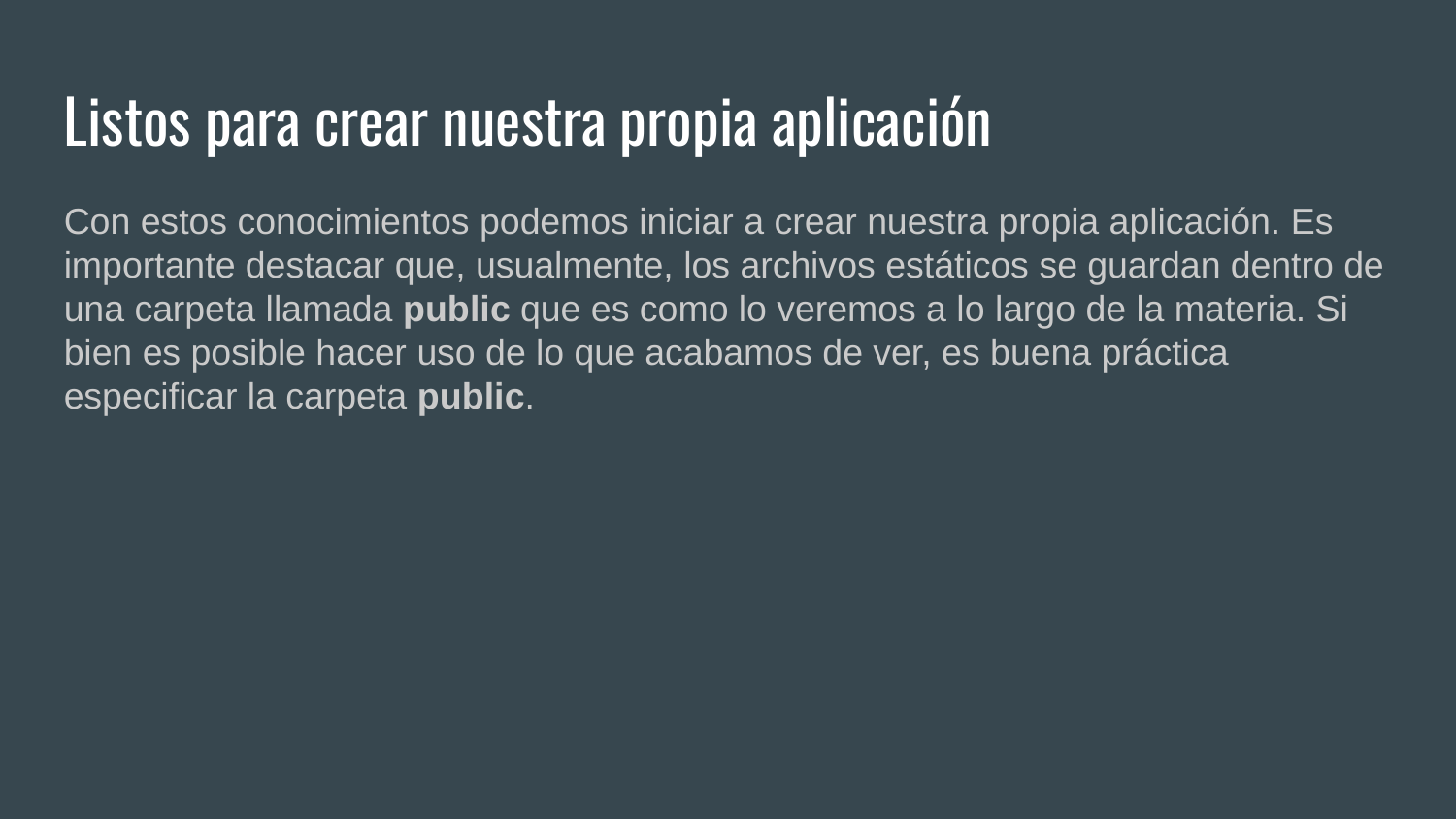

Listos para crear nuestra propia aplicación
Con estos conocimientos podemos iniciar a crear nuestra propia aplicación. Es importante destacar que, usualmente, los archivos estáticos se guardan dentro de una carpeta llamada public que es como lo veremos a lo largo de la materia. Si bien es posible hacer uso de lo que acabamos de ver, es buena práctica especificar la carpeta public.